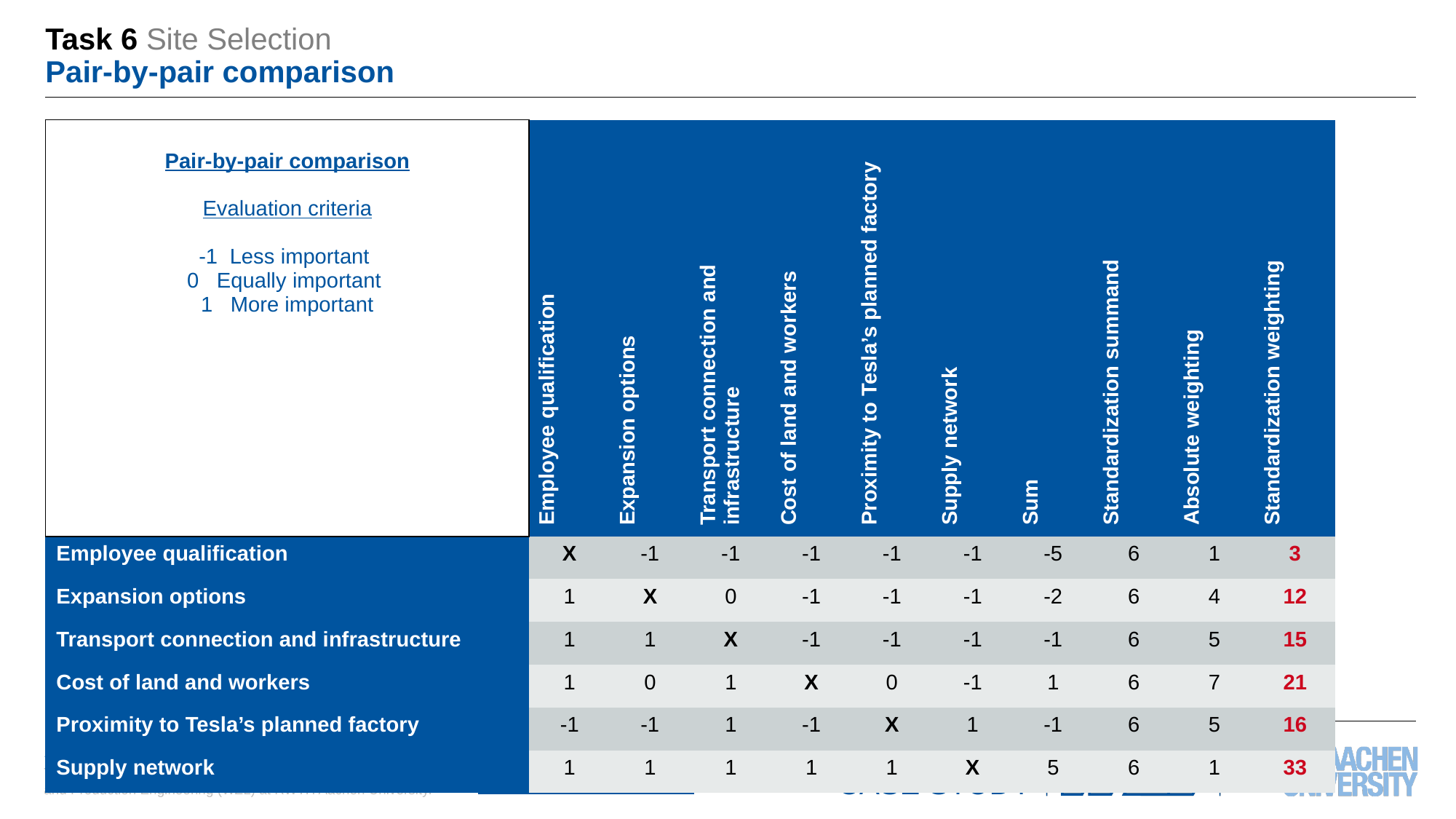

# Task 6 Site Selection Pair-by-pair comparison
| Pair-by-pair comparison Evaluation criteria -1 Less important 0 Equally important 1 More important | Employee qualification | Expansion options | Transport connection and infrastructure | Cost of land and workers | Proximity to Tesla’s planned factory | Supply network | Sum | Standardization summand | Absolute weighting | Standardization weighting |
| --- | --- | --- | --- | --- | --- | --- | --- | --- | --- | --- |
| Employee qualification | X | -1 | -1 | -1 | -1 | -1 | -5 | 6 | 1 | 3 |
| Expansion options | 1 | X | 0 | -1 | -1 | -1 | -2 | 6 | 4 | 12 |
| Transport connection and infrastructure | 1 | 1 | X | -1 | -1 | -1 | -1 | 6 | 5 | 15 |
| Cost of land and workers | 1 | 0 | 1 | X | 0 | -1 | 1 | 6 | 7 | 21 |
| Proximity to Tesla’s planned factory | -1 | -1 | 1 | -1 | X | 1 | -1 | 6 | 5 | 16 |
| Supply network | 1 | 1 | 1 | 1 | 1 | X | 5 | 6 | 1 | 33 |
Sources:1.lecture Slides L3_Location planning and plant structure planning 2.Case of company-internal documents

BACKUP